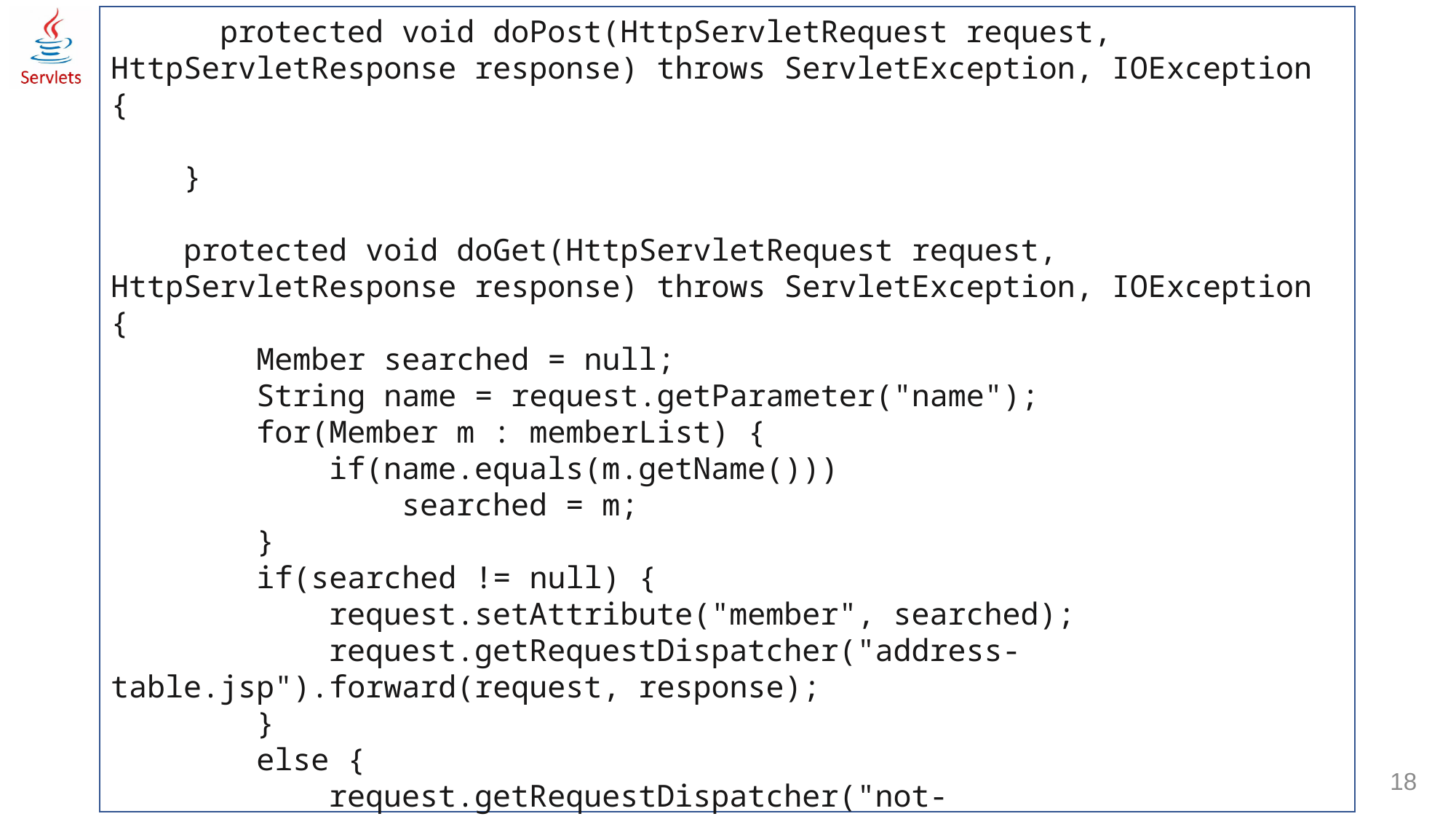

protected void doPost(HttpServletRequest request, HttpServletResponse response) throws ServletException, IOException {

    }

    protected void doGet(HttpServletRequest request, HttpServletResponse response) throws ServletException, IOException {
        Member searched = null;
        String name = request.getParameter("name");
        for(Member m : memberList) {
            if(name.equals(m.getName()))
                searched = m;
        }
        if(searched != null) {
            request.setAttribute("member", searched);
            request.getRequestDispatcher("address-table.jsp").forward(request, response);
        }
        else {
            request.getRequestDispatcher("not-found.jsp").forward(request, response);
        }
    }
18